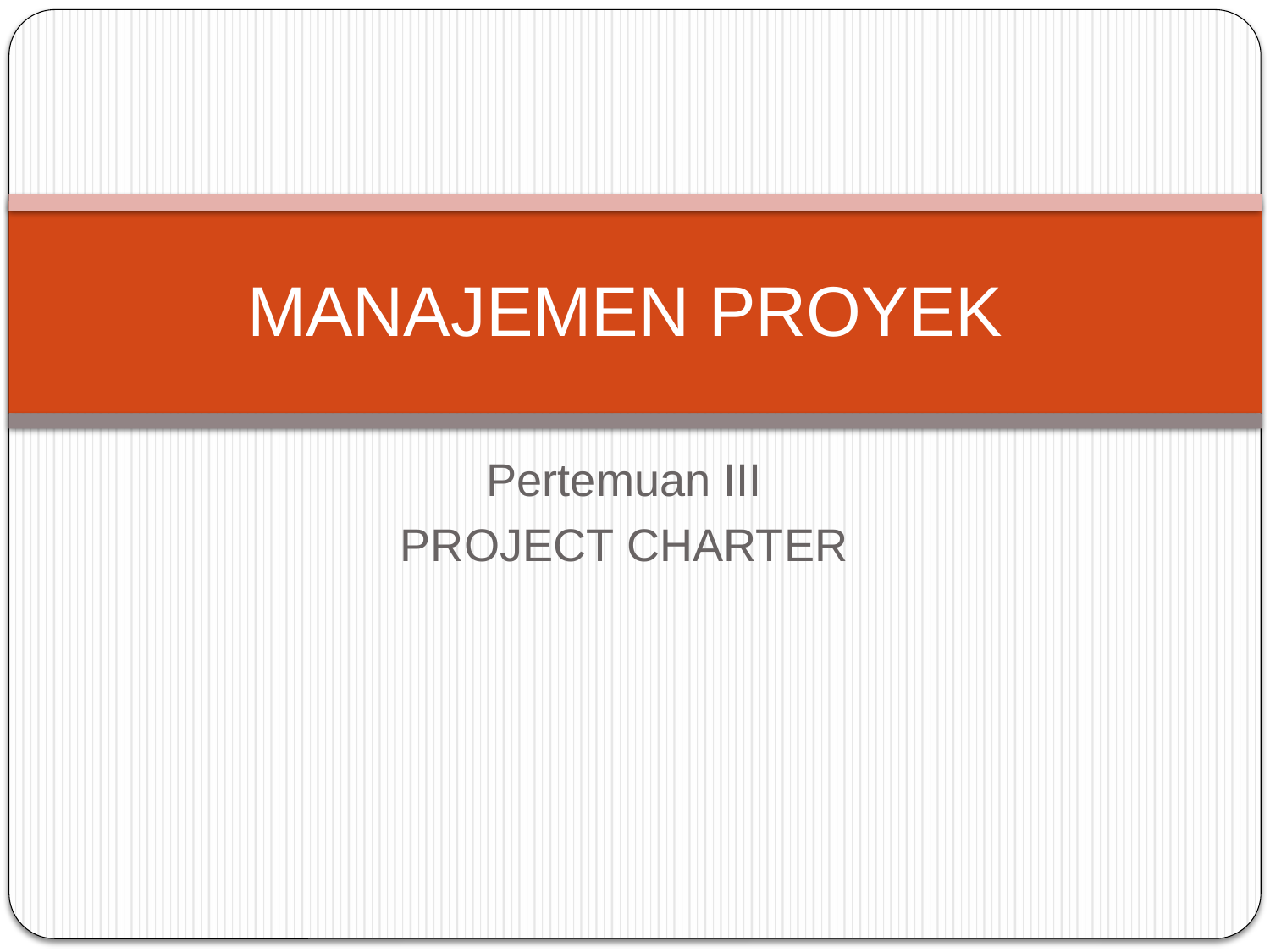

# MANAJEMEN PROYEK
Pertemuan III
PROJECT CHARTER